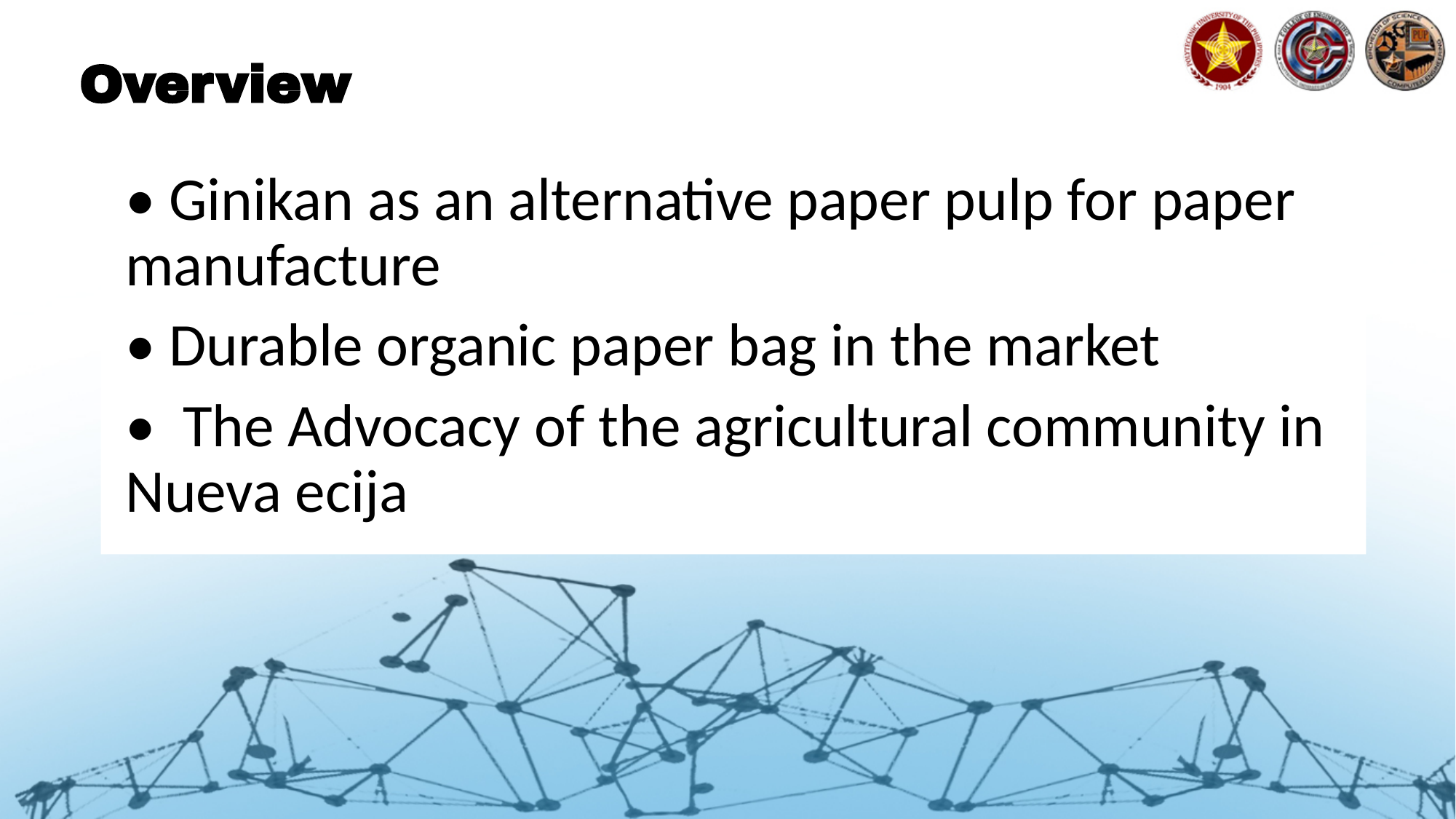

# Overview

• Ginikan as an alternative paper pulp for paper manufacture
• Durable organic paper bag in the market
•  The Advocacy of the agricultural community in Nueva ecija